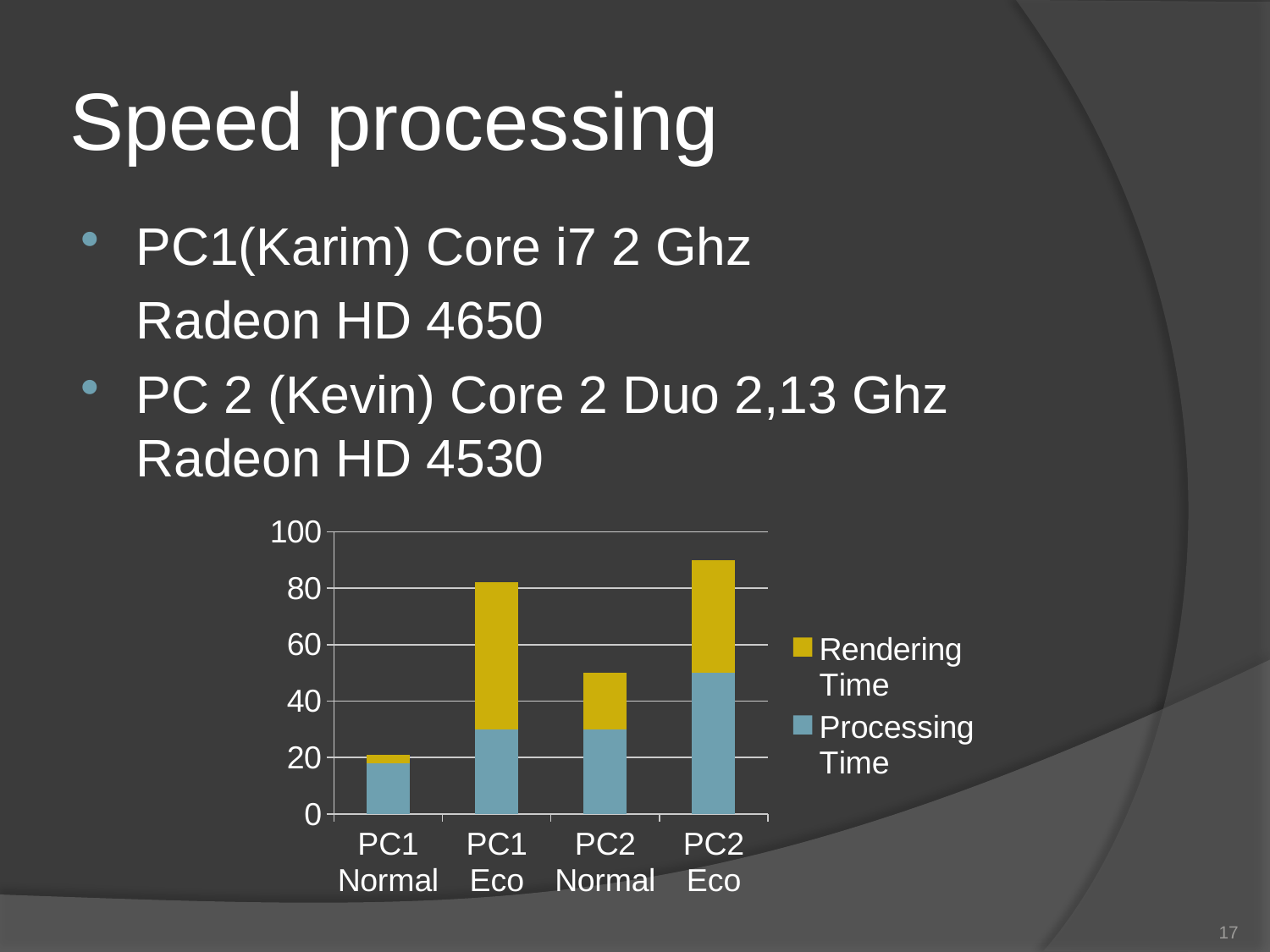

# Speed processing
PC1(Karim) Core i7 2 Ghz
	Radeon HD 4650
PC 2 (Kevin) Core 2 Duo 2,13 Ghz Radeon HD 4530

### Chart

| Category |  |  |
|---|---|---|
| PC1 Normal | 18.0 | 3.0 |
| PC1 Eco | 30.0 | 52.0 |
| PC2 Normal | 30.0 | 20.0 |
| PC2 Eco | 50.0 | 40.0 |
17